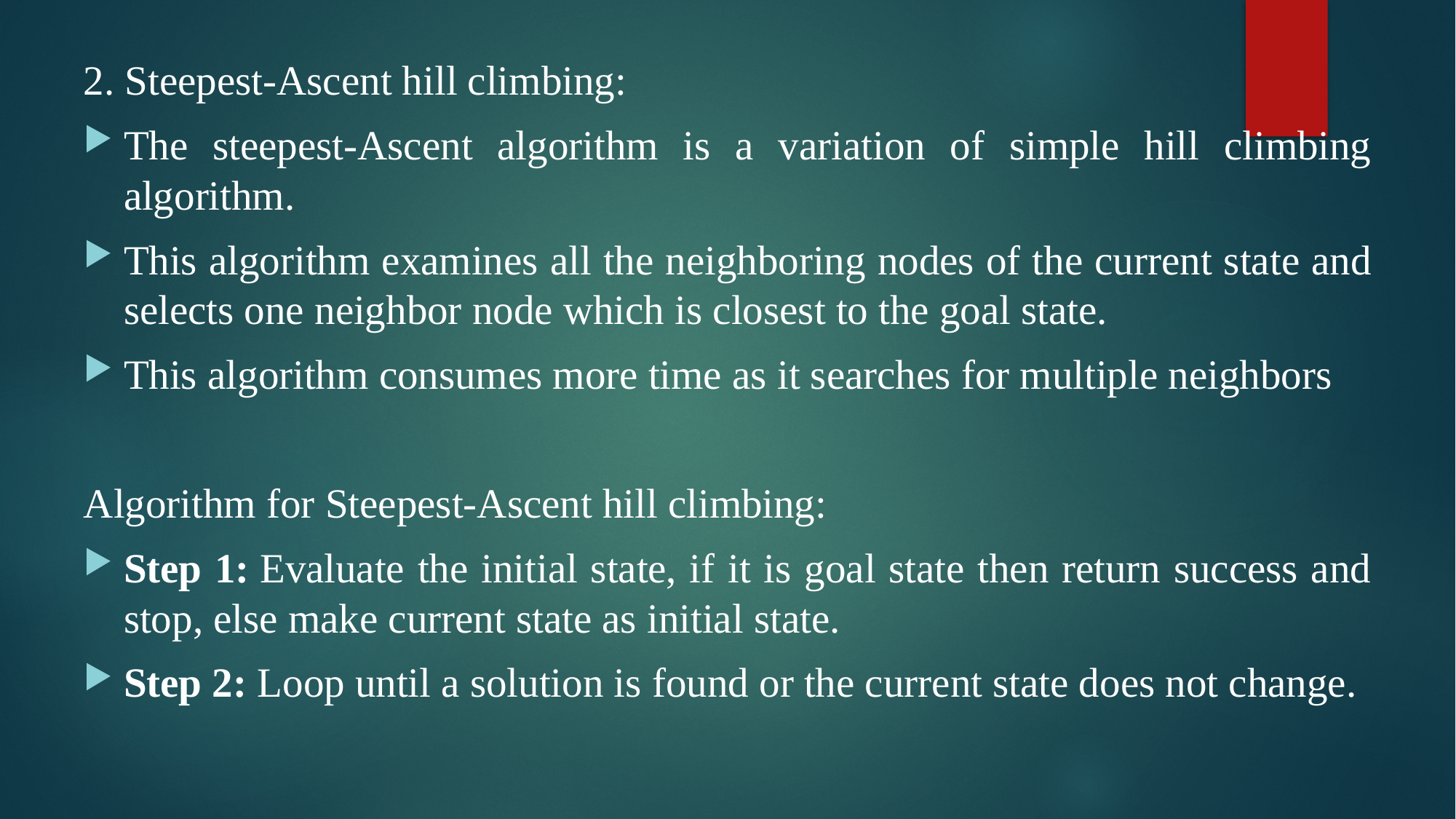

2. Steepest-Ascent hill climbing:
The steepest-Ascent algorithm is a variation of simple hill climbing algorithm.
This algorithm examines all the neighboring nodes of the current state and selects one neighbor node which is closest to the goal state.
This algorithm consumes more time as it searches for multiple neighbors

Algorithm for Steepest-Ascent hill climbing:
Step 1: Evaluate the initial state, if it is goal state then return success and stop, else make current state as initial state.
Step 2: Loop until a solution is found or the current state does not change.